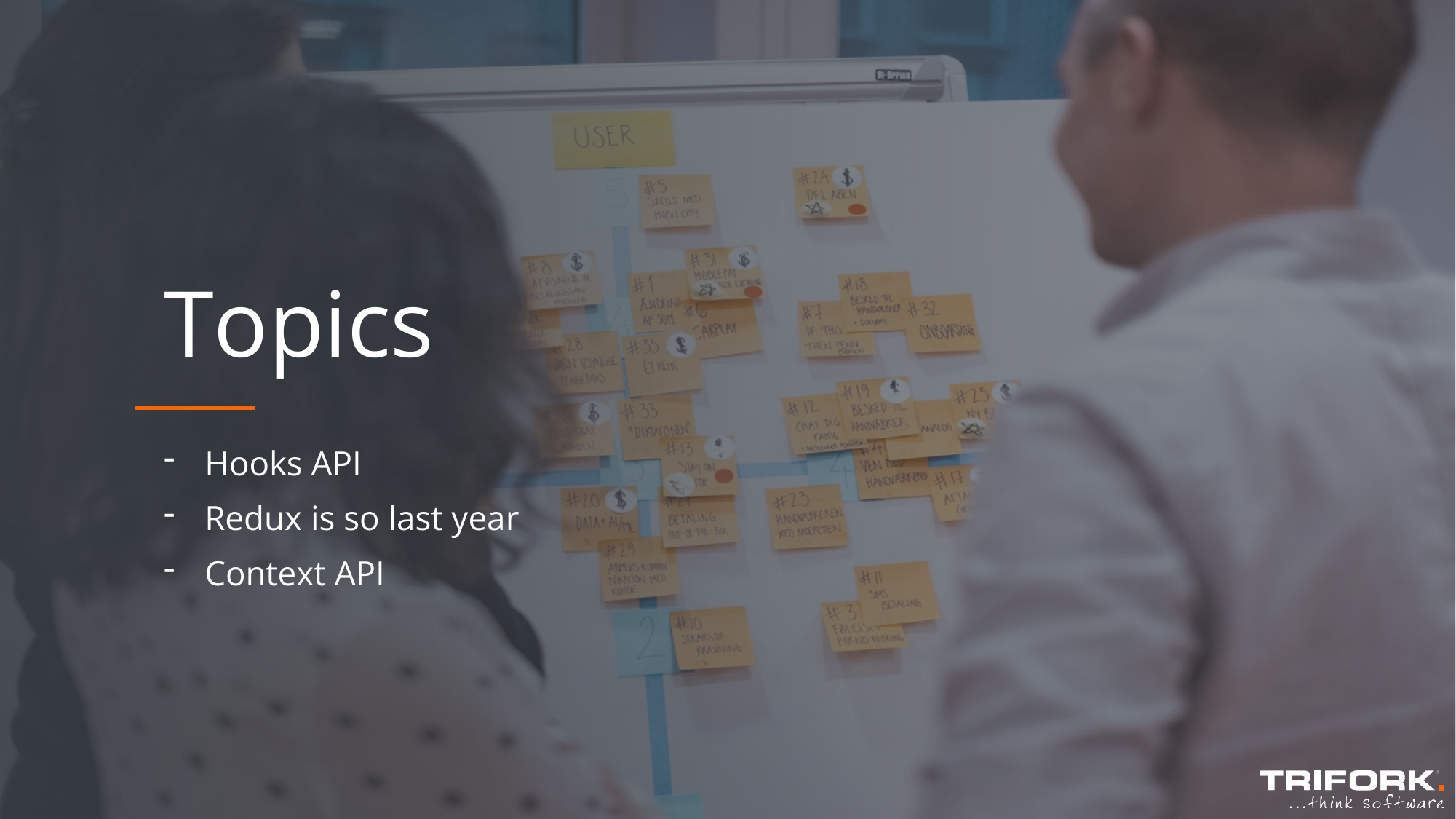

# Topics
Hooks API
Redux is so last year
Context API